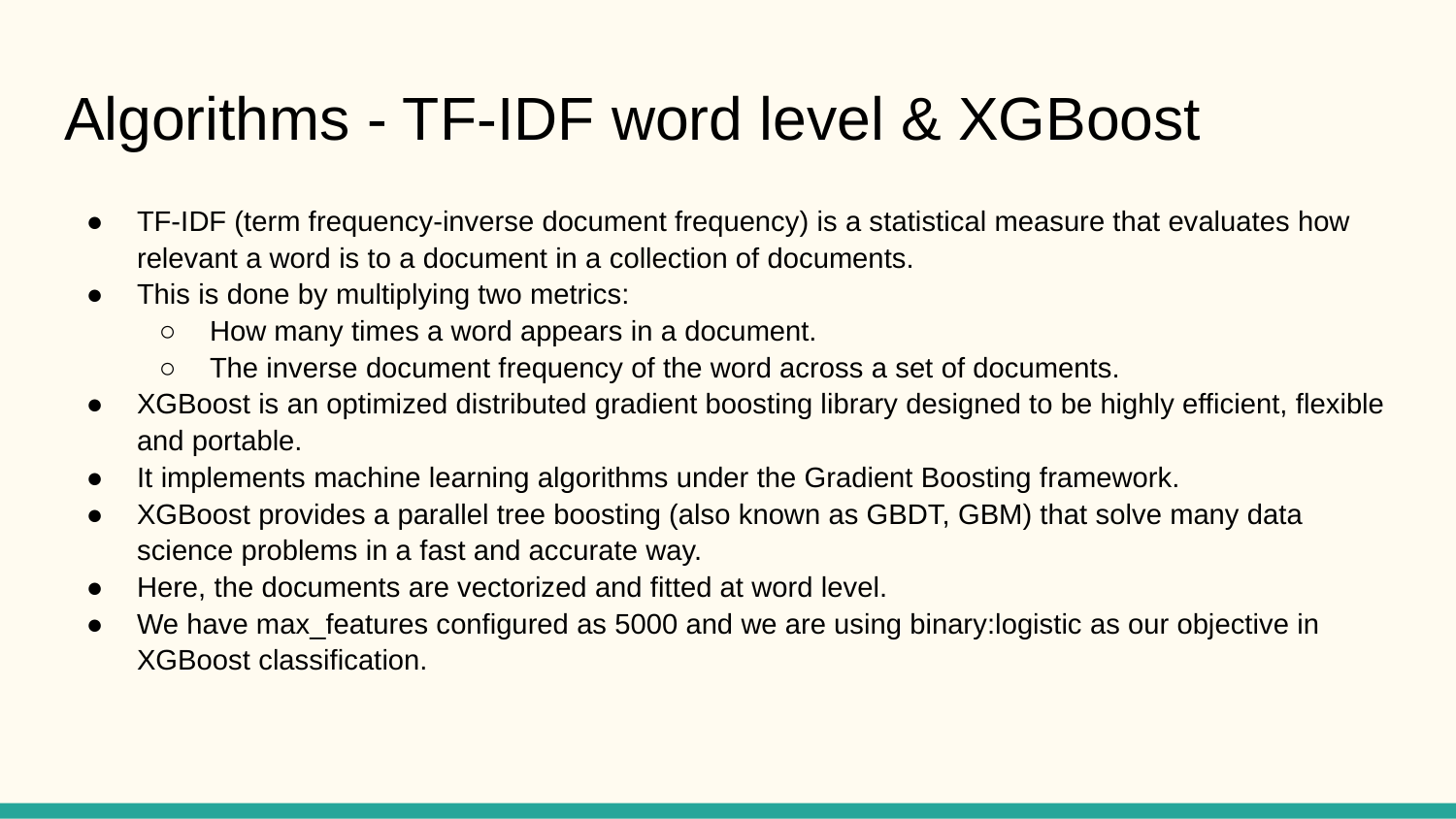

# Algorithms - TF-IDF word level & XGBoost

TF-IDF (term frequency-inverse document frequency) is a statistical measure that evaluates how relevant a word is to a document in a collection of documents.
This is done by multiplying two metrics:
How many times a word appears in a document.
The inverse document frequency of the word across a set of documents.
XGBoost is an optimized distributed gradient boosting library designed to be highly efficient, flexible and portable.
It implements machine learning algorithms under the Gradient Boosting framework.
XGBoost provides a parallel tree boosting (also known as GBDT, GBM) that solve many data science problems in a fast and accurate way.
Here, the documents are vectorized and fitted at word level.
We have max_features configured as 5000 and we are using binary:logistic as our objective in XGBoost classification.